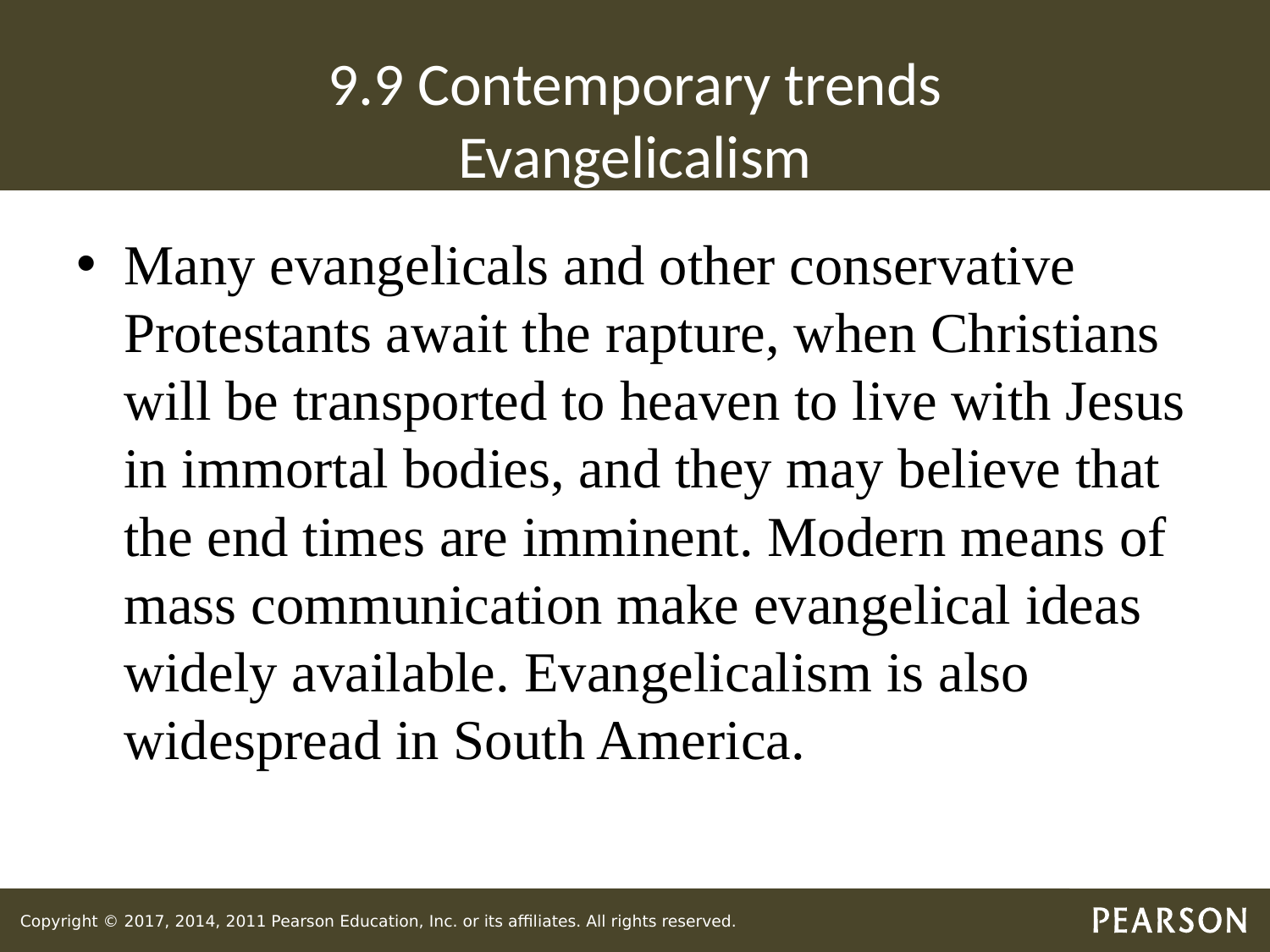

# 9.9 Contemporary trends Evangelicalism
Many evangelicals and other conservative Protestants await the rapture, when Christians will be transported to heaven to live with Jesus in immortal bodies, and they may believe that the end times are imminent. Modern means of mass communication make evangelical ideas widely available. Evangelicalism is also widespread in South America.